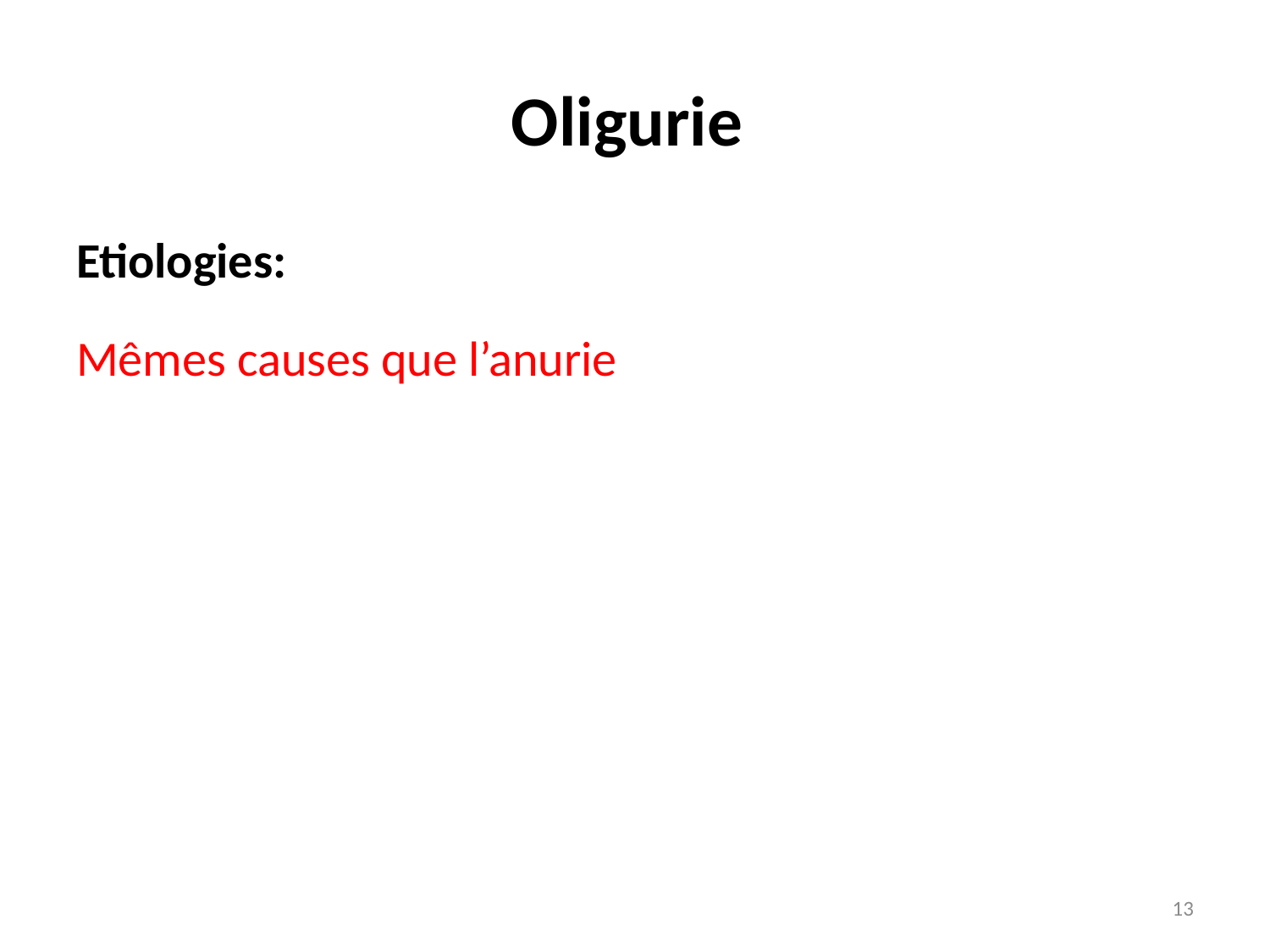

# Oligurie
Etiologies:
Mêmes causes que l’anurie
13